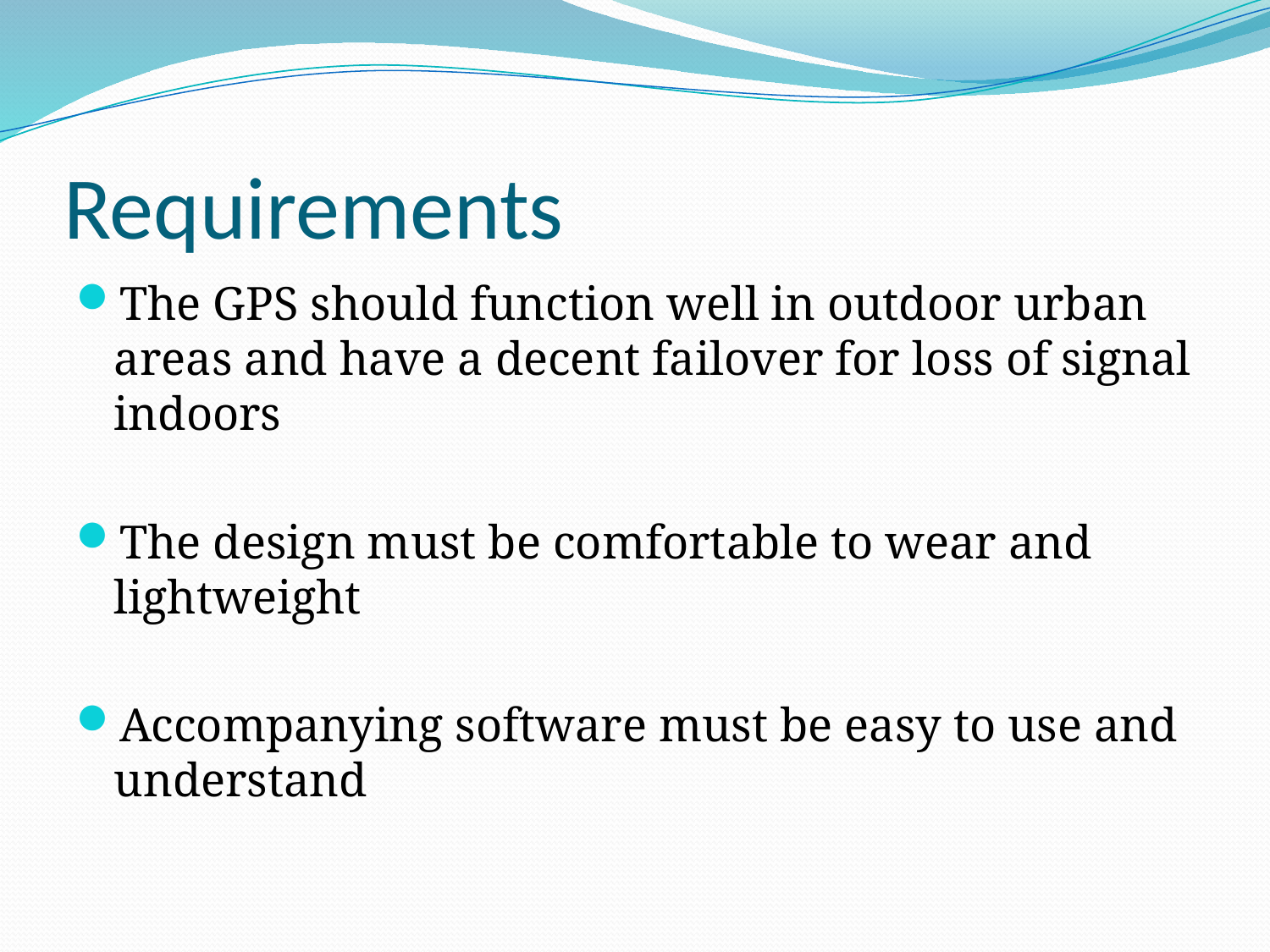

# Requirements
The GPS should function well in outdoor urban areas and have a decent failover for loss of signal indoors

The design must be comfortable to wear and lightweight

Accompanying software must be easy to use and understand